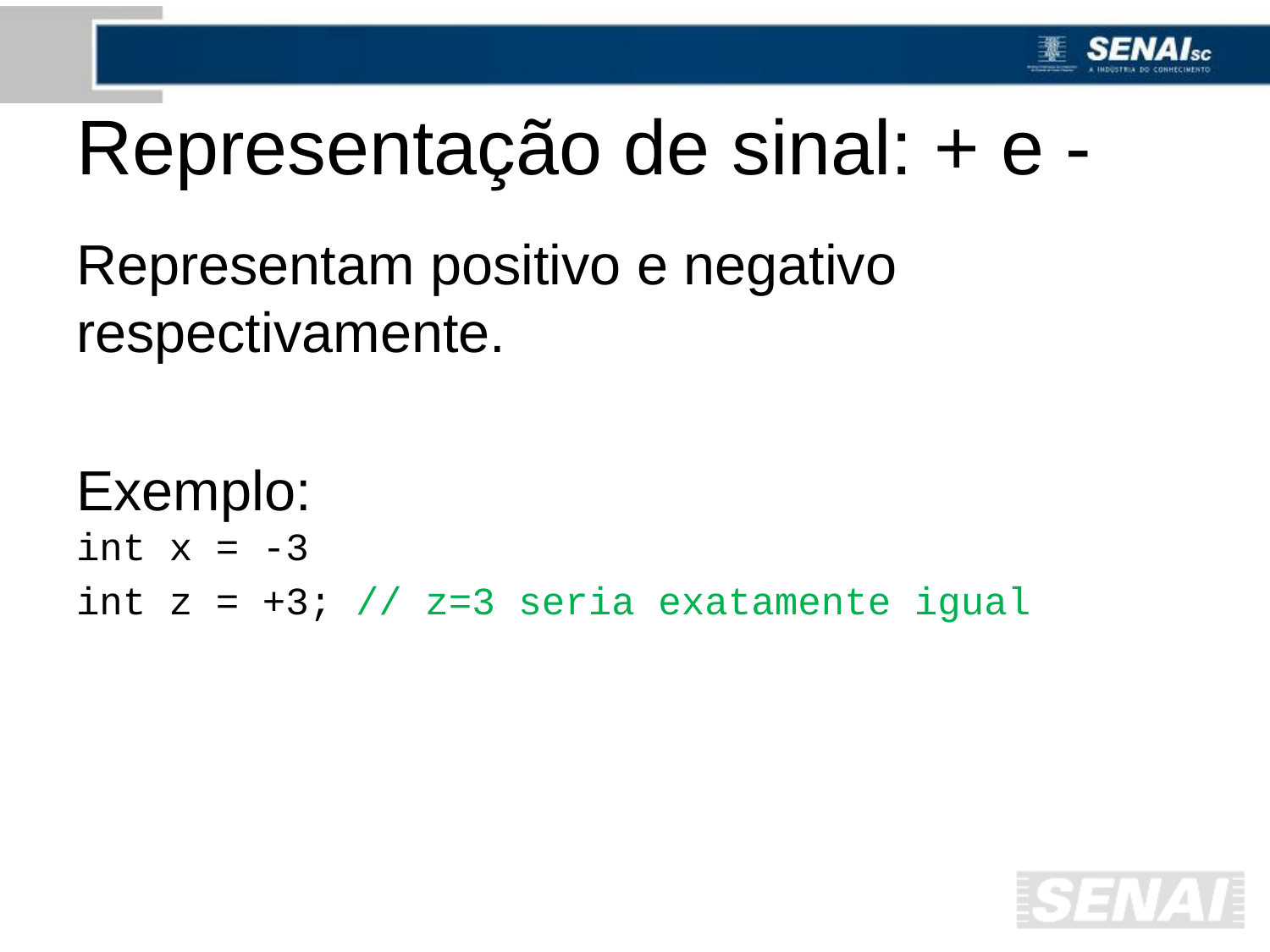

# Representação de sinal: + e -
Representam positivo e negativo respectivamente.

Exemplo:
int x = -3
int z = +3; // z=3 seria exatamente igual